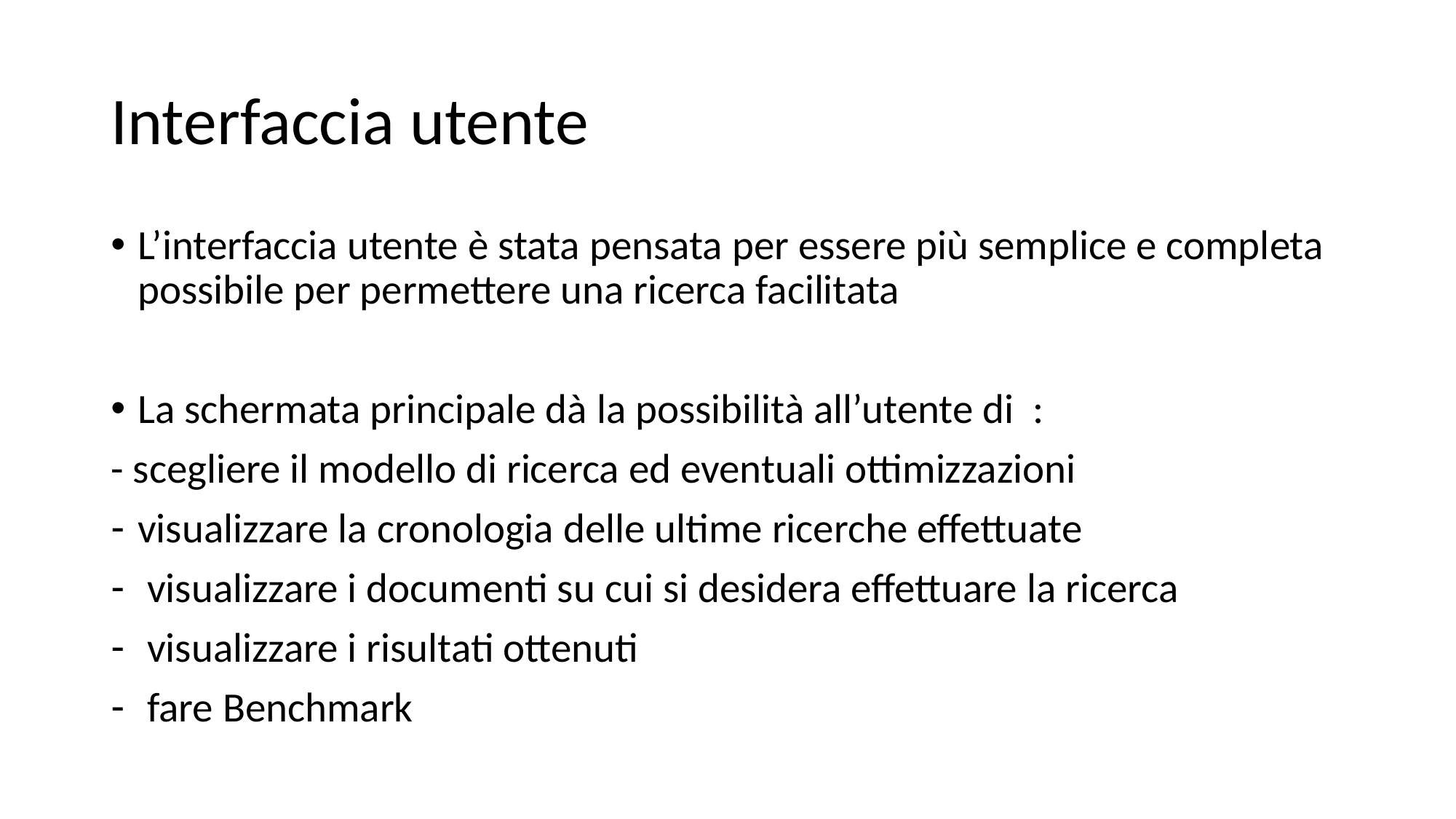

# Interfaccia utente
L’interfaccia utente è stata pensata per essere più semplice e completa possibile per permettere una ricerca facilitata

La schermata principale dà la possibilità all’utente di  :
- scegliere il modello di ricerca ed eventuali ottimizzazioni
visualizzare la cronologia delle ultime ricerche effettuate
 visualizzare i documenti su cui si desidera effettuare la ricerca
 visualizzare i risultati ottenuti
 fare Benchmark